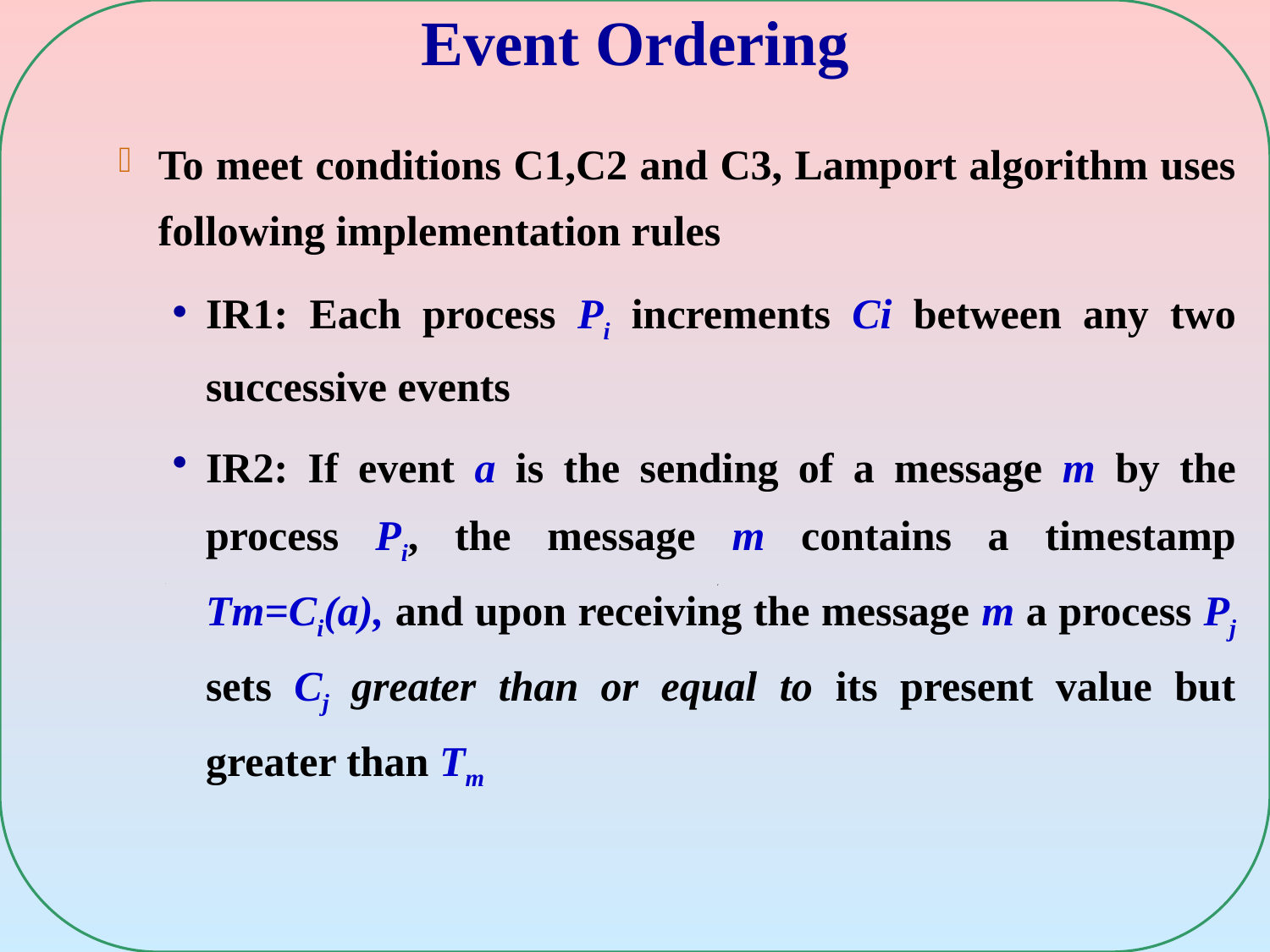

# Event Ordering
To meet conditions C1,C2 and C3, Lamport algorithm uses following implementation rules
IR1: Each process Pi increments Ci between any two successive events
IR2: If event a is the sending of a message m by the process Pi, the message m contains a timestamp Tm=Ci(a), and upon receiving the message m a process Pj sets Cj greater than or equal to its present value but greater than Tm